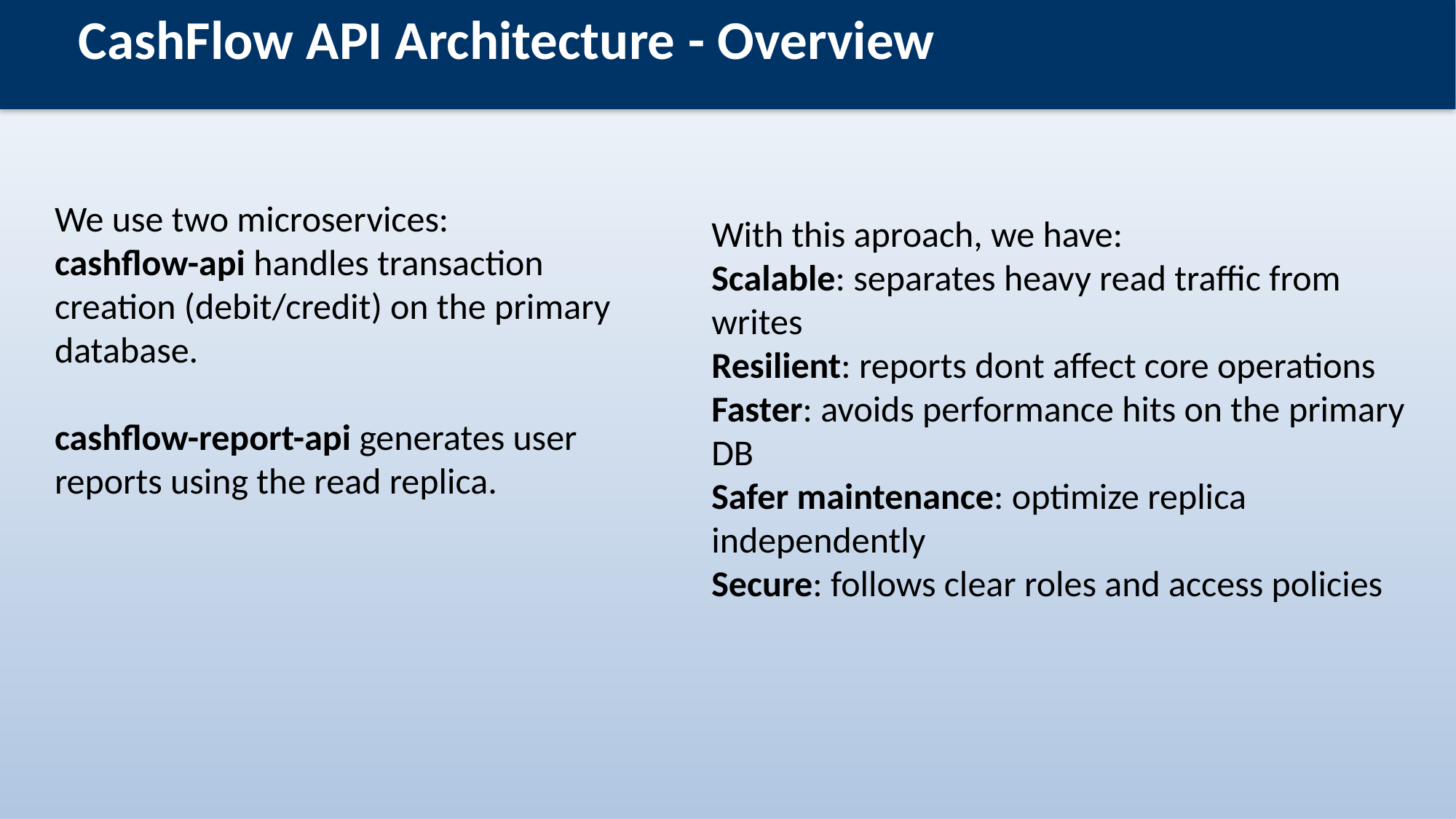

CashFlow API Architecture - Overview

We use two microservices:
cashflow-api handles transaction creation (debit/credit) on the primary database.

cashflow-report-api generates user reports using the read replica.

With this aproach, we have:
Scalable: separates heavy read traffic from writes
Resilient: reports dont affect core operations
Faster: avoids performance hits on the primary DB
Safer maintenance: optimize replica independently
Secure: follows clear roles and access policies